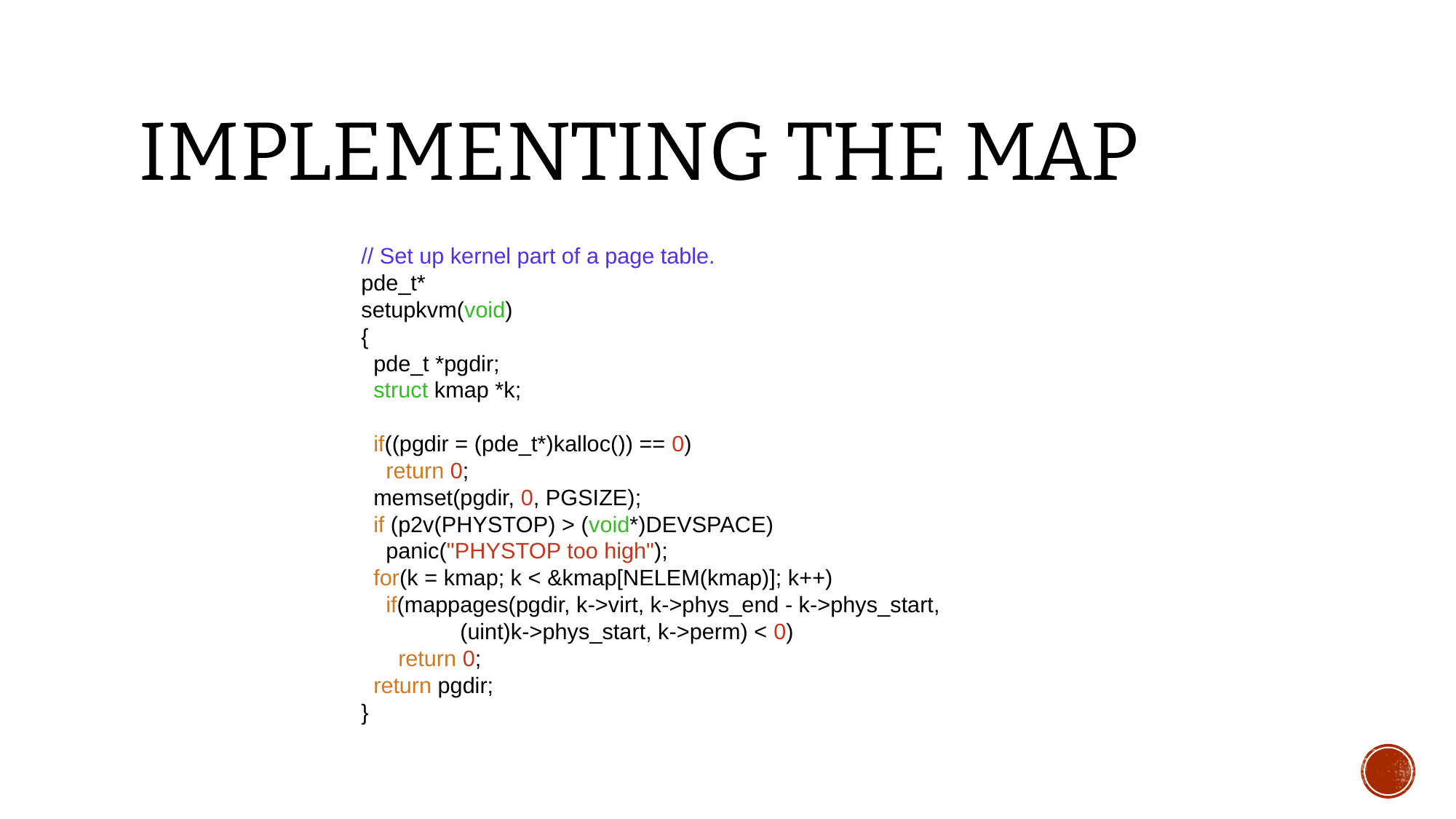

# Implementing the Map
// Set up kernel part of a page table.
pde_t*
setupkvm(void)
{
  pde_t *pgdir;
  struct kmap *k;

  if((pgdir = (pde_t*)kalloc()) == 0)
    return 0;
  memset(pgdir, 0, PGSIZE);
  if (p2v(PHYSTOP) > (void*)DEVSPACE)
    panic("PHYSTOP too high");
  for(k = kmap; k < &kmap[NELEM(kmap)]; k++)
    if(mappages(pgdir, k->virt, k->phys_end - k->phys_start,
                (uint)k->phys_start, k->perm) < 0)
      return 0;
  return pgdir;
}